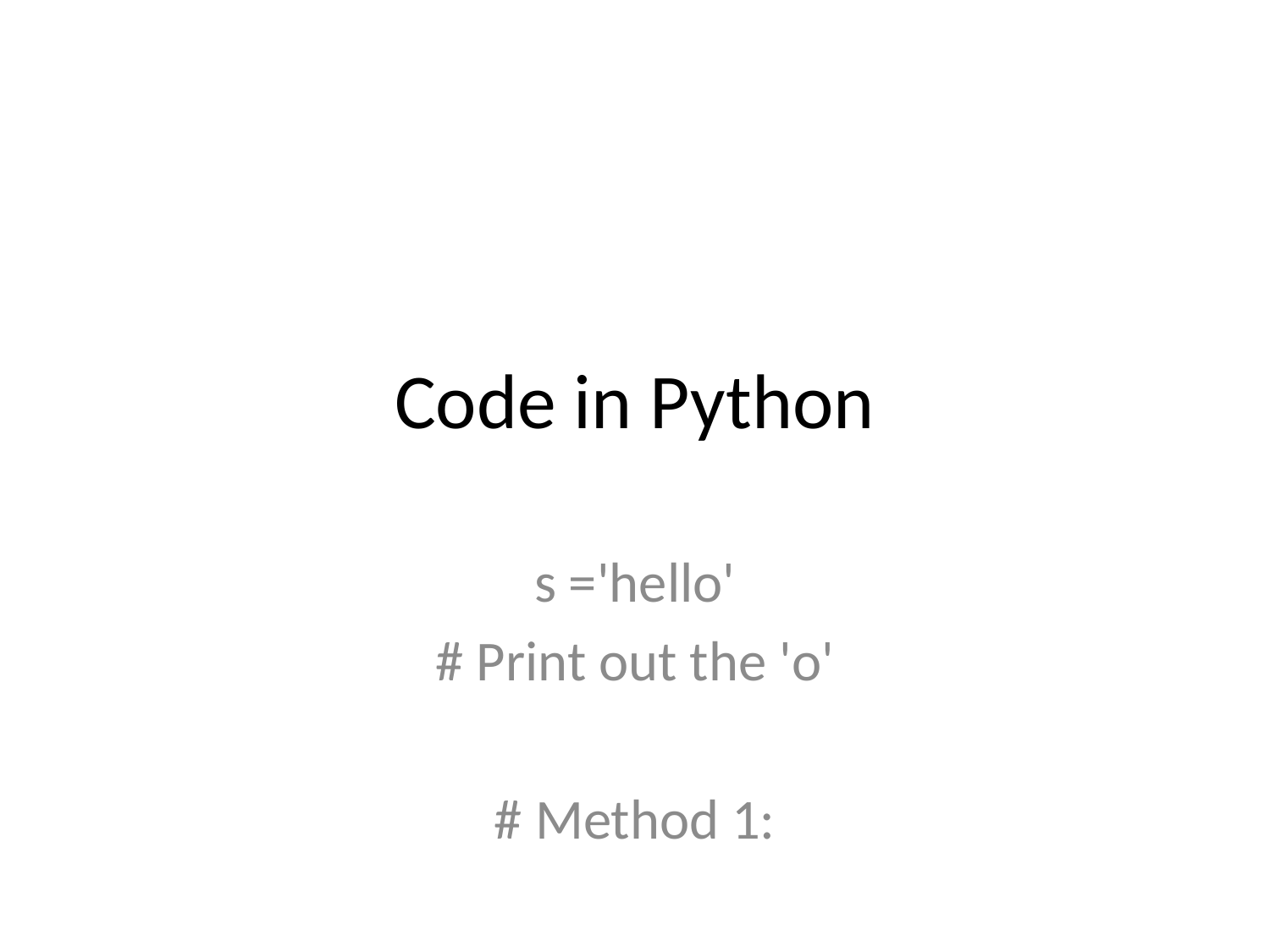

# Code in Python
s ='hello'
# Print out the 'o'

# Method 1:

s[-1]